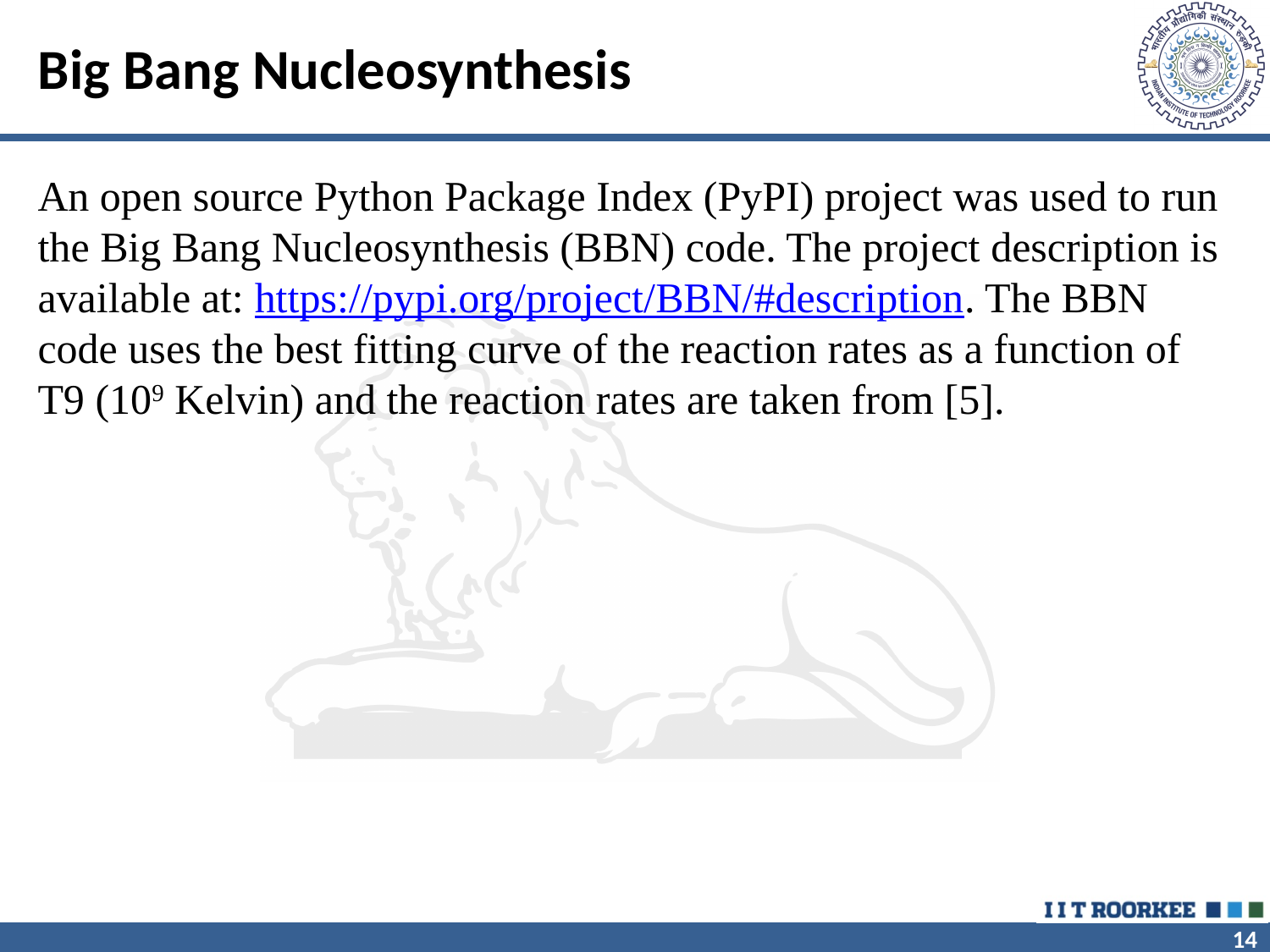

# Big Bang Nucleosynthesis
An open source Python Package Index (PyPI) project was used to run the Big Bang Nucleosynthesis (BBN) code. The project description is available at: https://pypi.org/project/BBN/#description. The BBN code uses the best fitting curve of the reaction rates as a function of T9 (109 Kelvin) and the reaction rates are taken from [5].